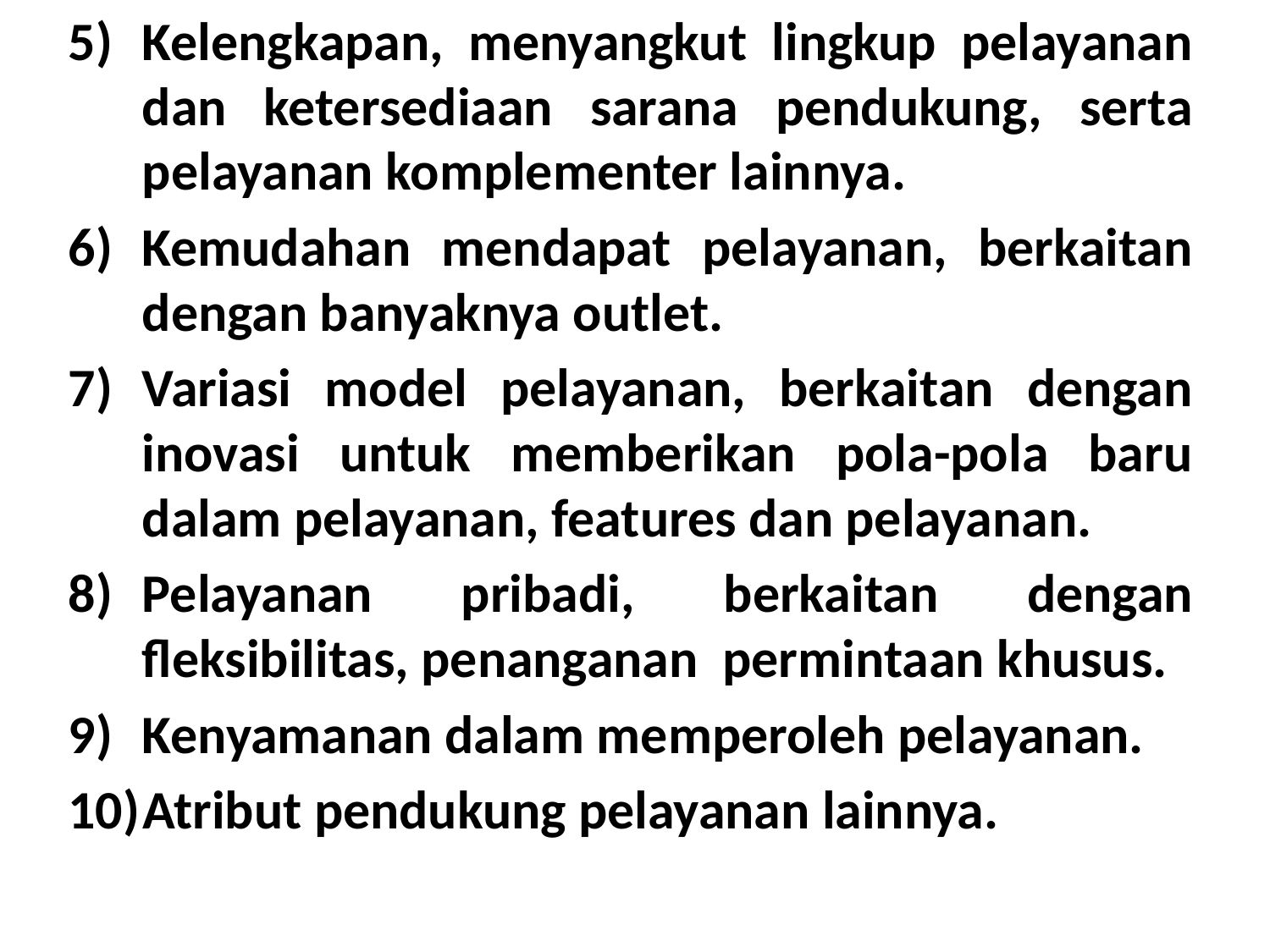

Kelengkapan, menyangkut lingkup pelayanan dan ketersediaan sarana pendukung, serta pelayanan komplementer lainnya.
Kemudahan mendapat pelayanan, berkaitan dengan banyaknya outlet.
Variasi model pelayanan, berkaitan dengan inovasi untuk memberikan pola-pola baru dalam pelayanan, features dan pelayanan.
Pelayanan pribadi, berkaitan dengan fleksibilitas, penanganan  permintaan khusus.
Kenyamanan dalam memperoleh pelayanan.
Atribut pendukung pelayanan lainnya.